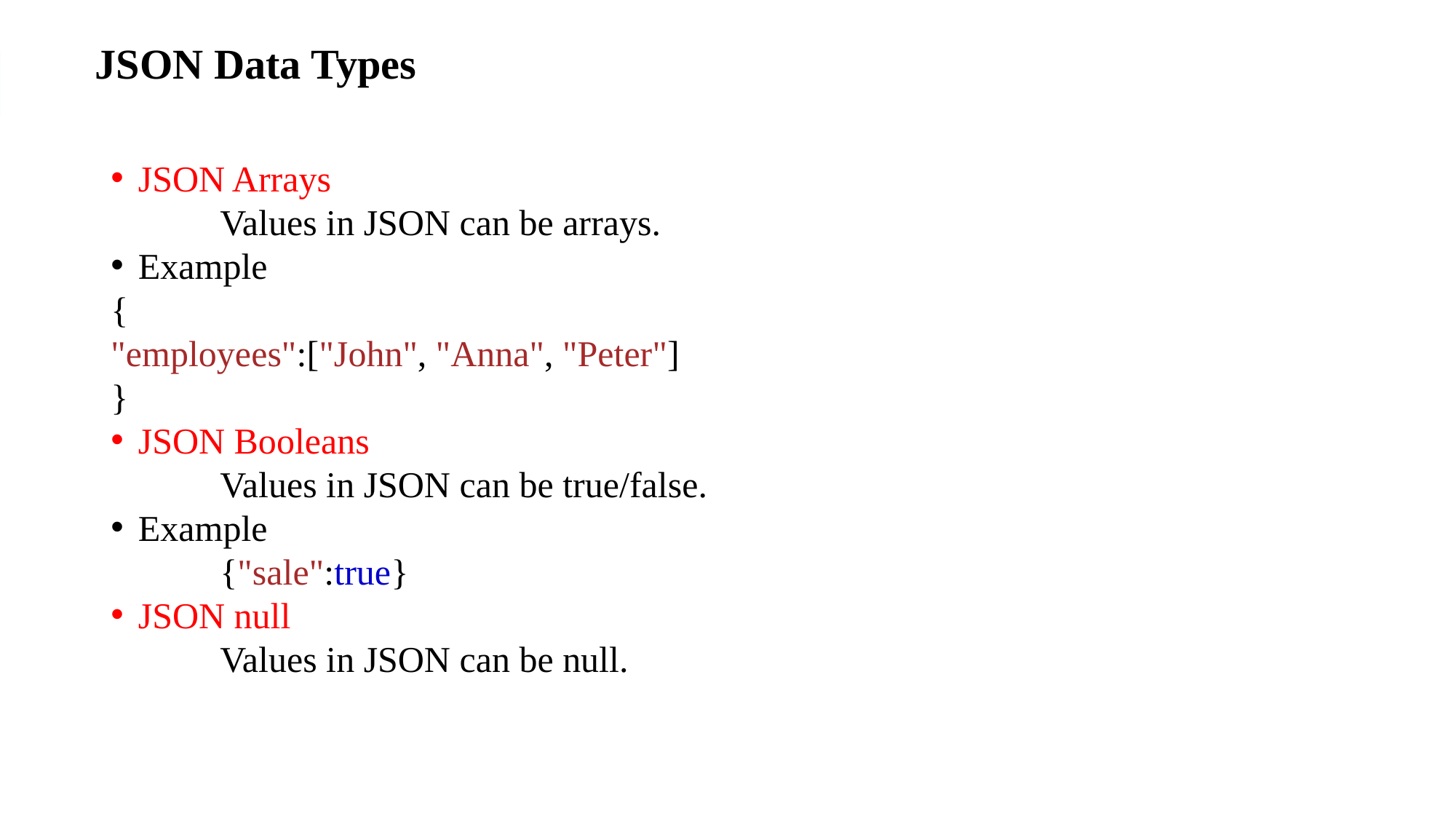

# JSON Data Types

JSON Arrays
	Values in JSON can be arrays.
Example
{
"employees":["John", "Anna", "Peter"]
}
JSON Booleans
	Values in JSON can be true/false.
Example
	{"sale":true}
JSON null
	Values in JSON can be null.